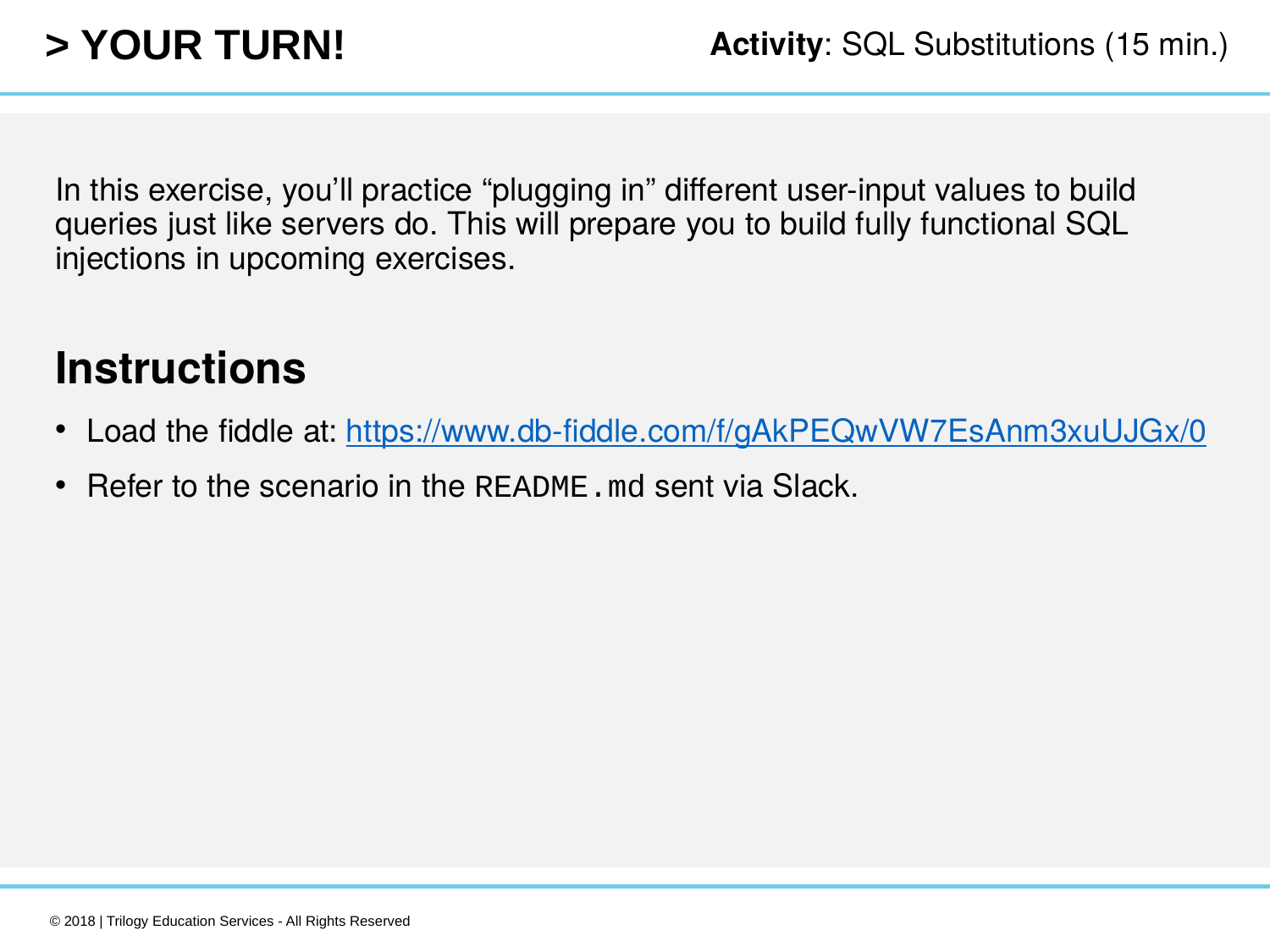

Activity: SQL Substitutions (15 min.)
In this exercise, you’ll practice “plugging in” different user-input values to build queries just like servers do. This will prepare you to build fully functional SQL injections in upcoming exercises.

Instructions
Load the fiddle at: https://www.db-fiddle.com/f/gAkPEQwVW7EsAnm3xuUJGx/0
Refer to the scenario in the README.md sent via Slack.